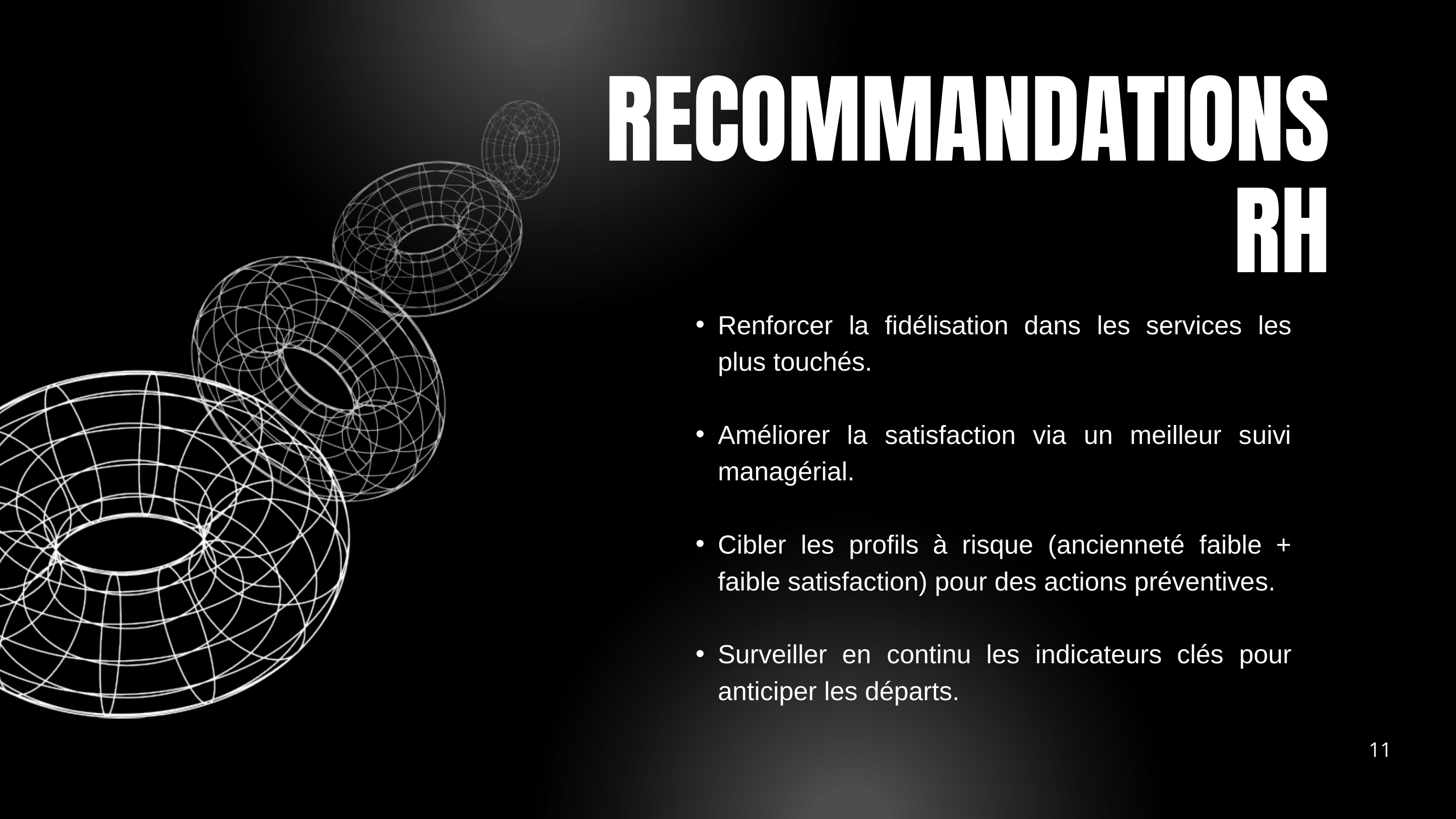

RECOMMANDATIONS RH

Renforcer la fidélisation dans les services les plus touchés.

Améliorer la satisfaction via un meilleur suivi managérial.

Cibler les profils à risque (ancienneté faible + faible satisfaction) pour des actions préventives.

Surveiller en continu les indicateurs clés pour anticiper les départs.

11